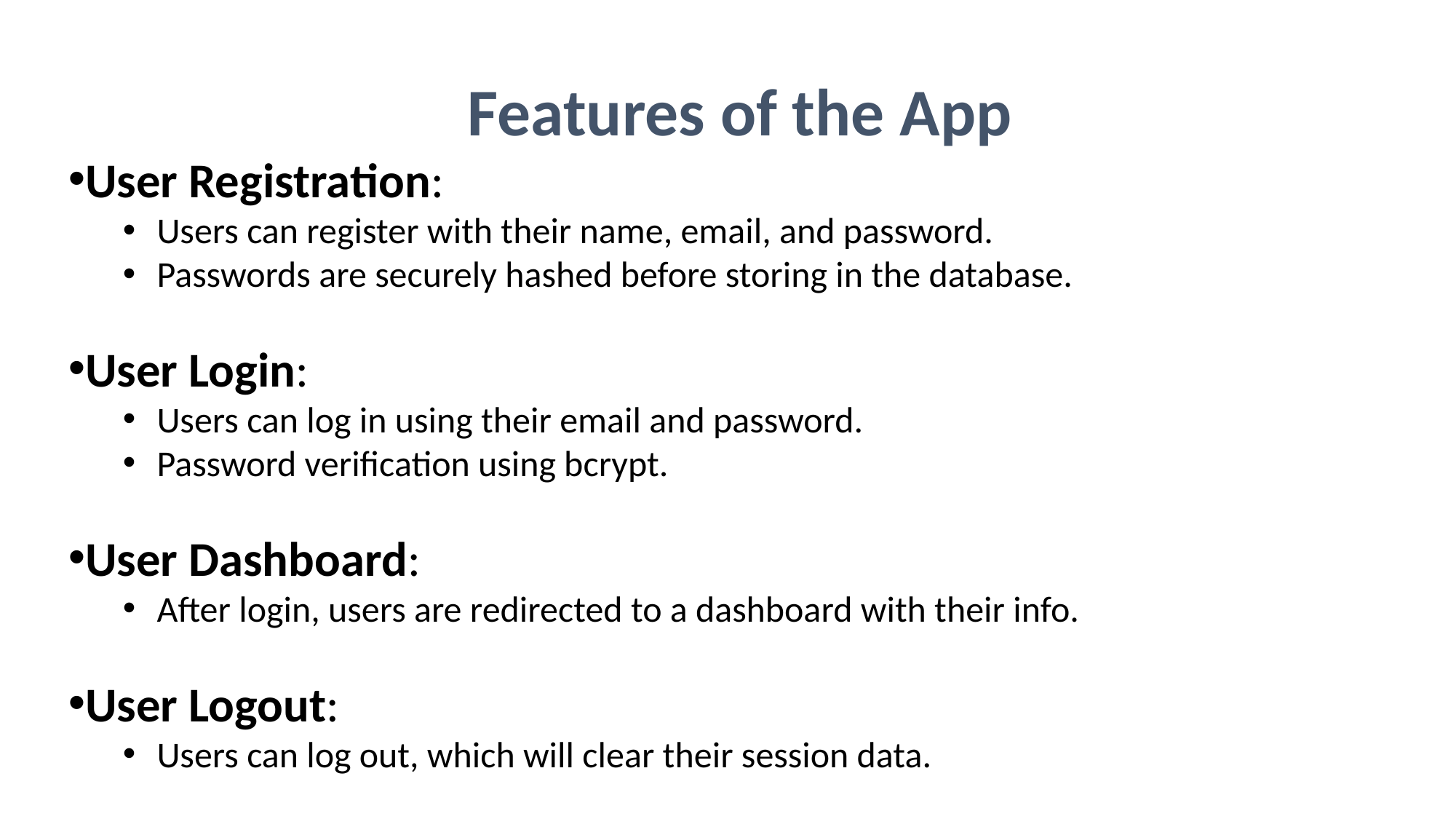

Features of the App
User Registration:
Users can register with their name, email, and password.
Passwords are securely hashed before storing in the database.

User Login:
Users can log in using their email and password.
Password verification using bcrypt.

User Dashboard:
After login, users are redirected to a dashboard with their info.

User Logout:
Users can log out, which will clear their session data.